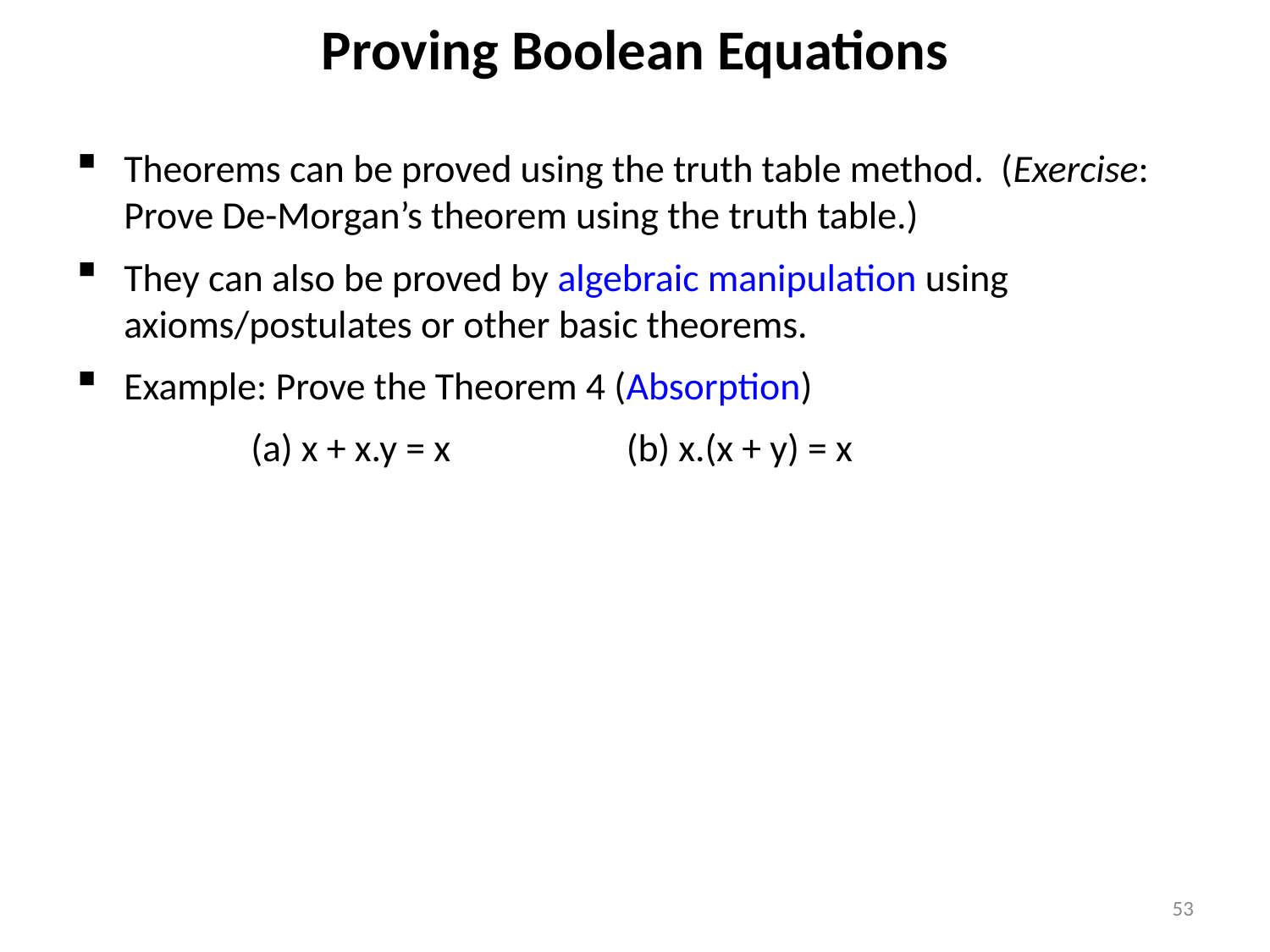

# Proving Boolean Equations
Theorems can be proved using the truth table method.  (Exercise: Prove De-Morgan’s theorem using the truth table.)
They can also be proved by algebraic manipulation using axioms/postulates or other basic theorems.
Example: Prove the Theorem 4 (Absorption)
		(a) x + x.y = x	              (b) x.(x + y) = x

x + x.y 	=  x.(1 + y)     	(distributive)
	=  x.1		(complement)
	=  x 		(identity)

x.(x + y)    =  x.x + x.y     	(distributive)
	   =  x + x.y	(idempotency)
	   =  x                    (Absorption 1)
53